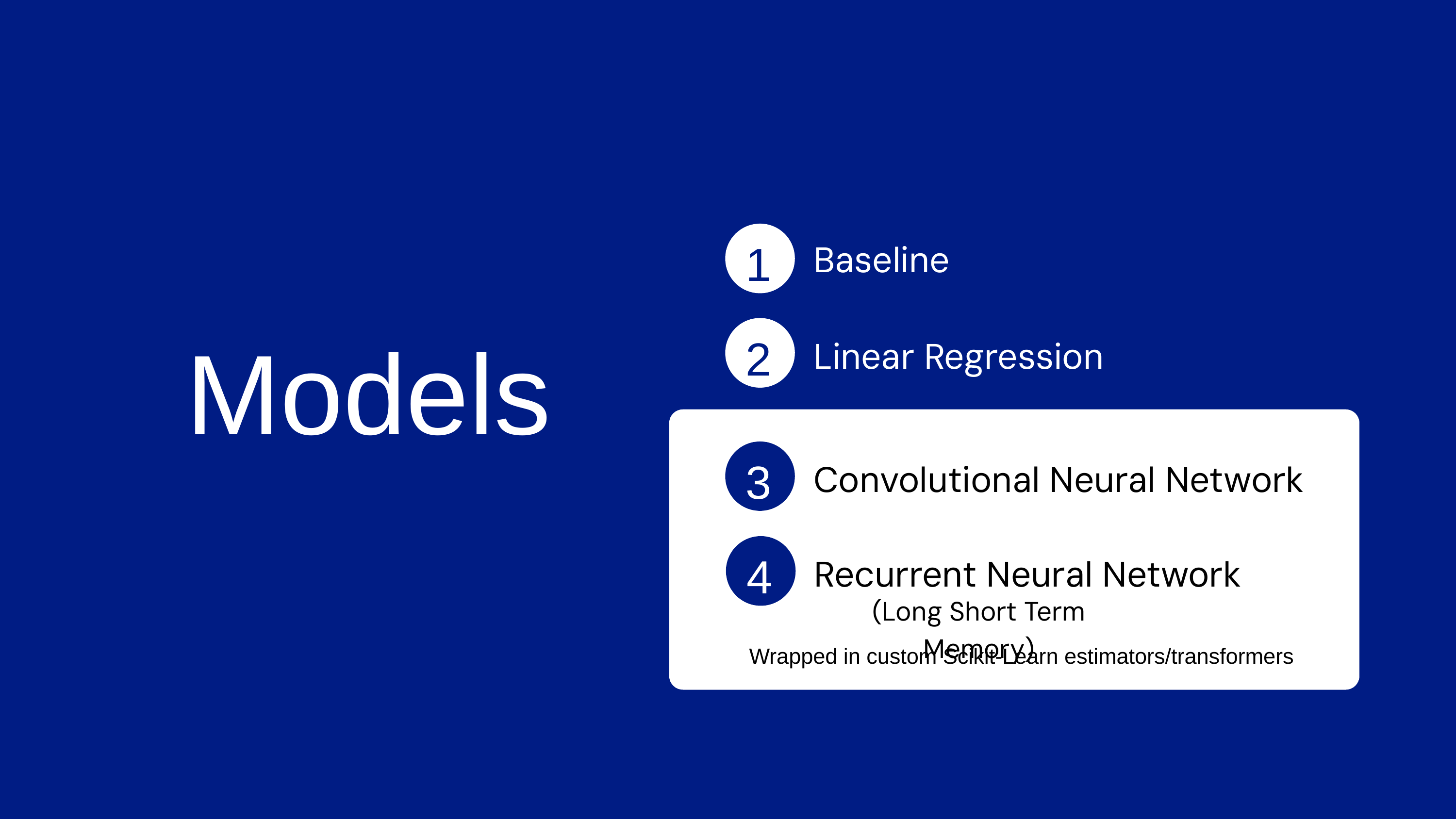

1
Baseline

2
Linear Regression
Models

3
Convolutional Neural Network

4
Recurrent Neural Network
(Long Short Term Memory)
Wrapped in custom Scikit-Learn estimators/transformers